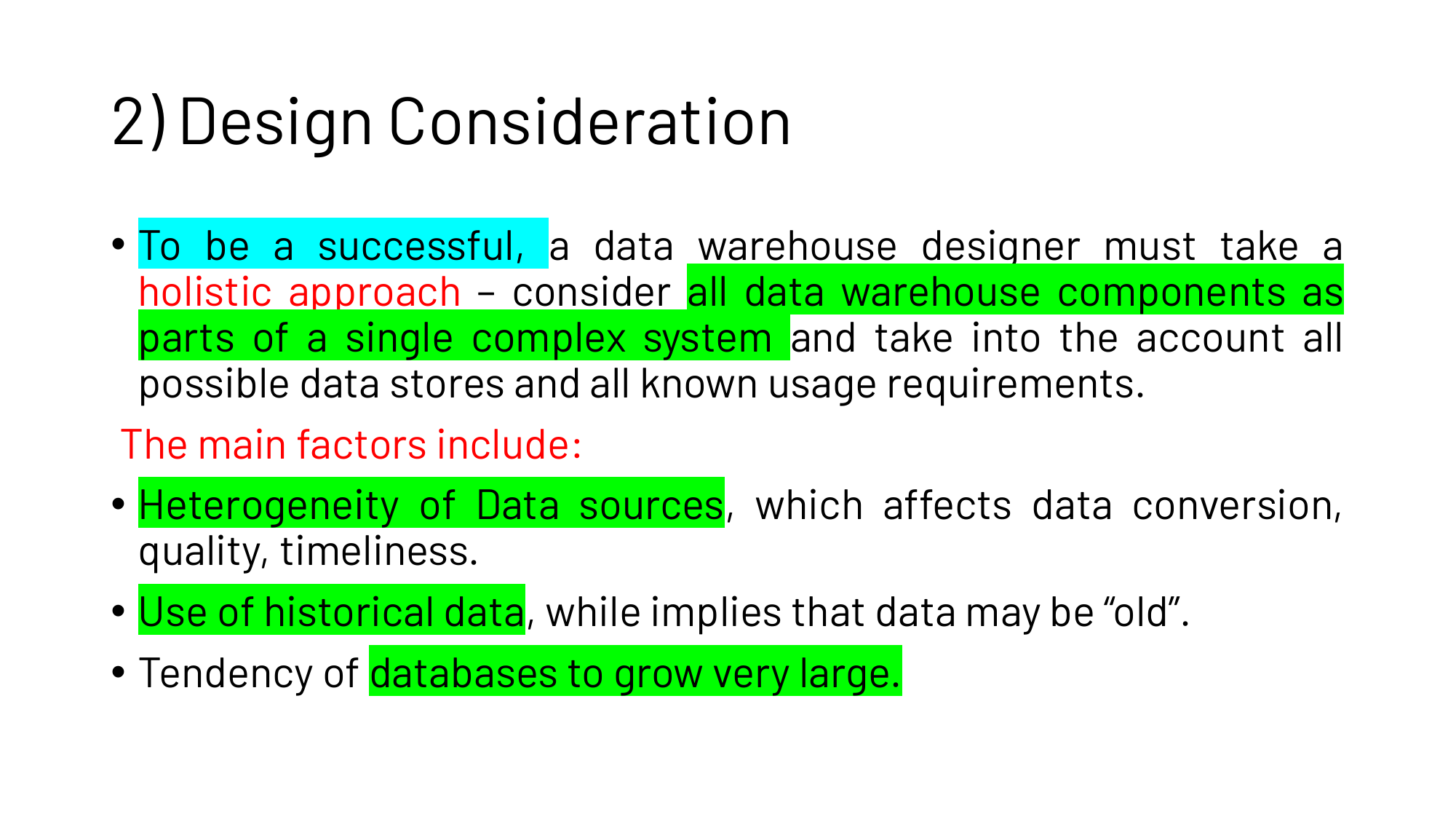

# 2) Design Consideration
To be a successful, a data warehouse designer must take a holistic approach – consider all data warehouse components as parts of a single complex system and take into the account all possible data stores and all known usage requirements.
 The main factors include:
Heterogeneity of Data sources, which affects data conversion, quality, timeliness.
Use of historical data, while implies that data may be “old”.
Tendency of databases to grow very large.